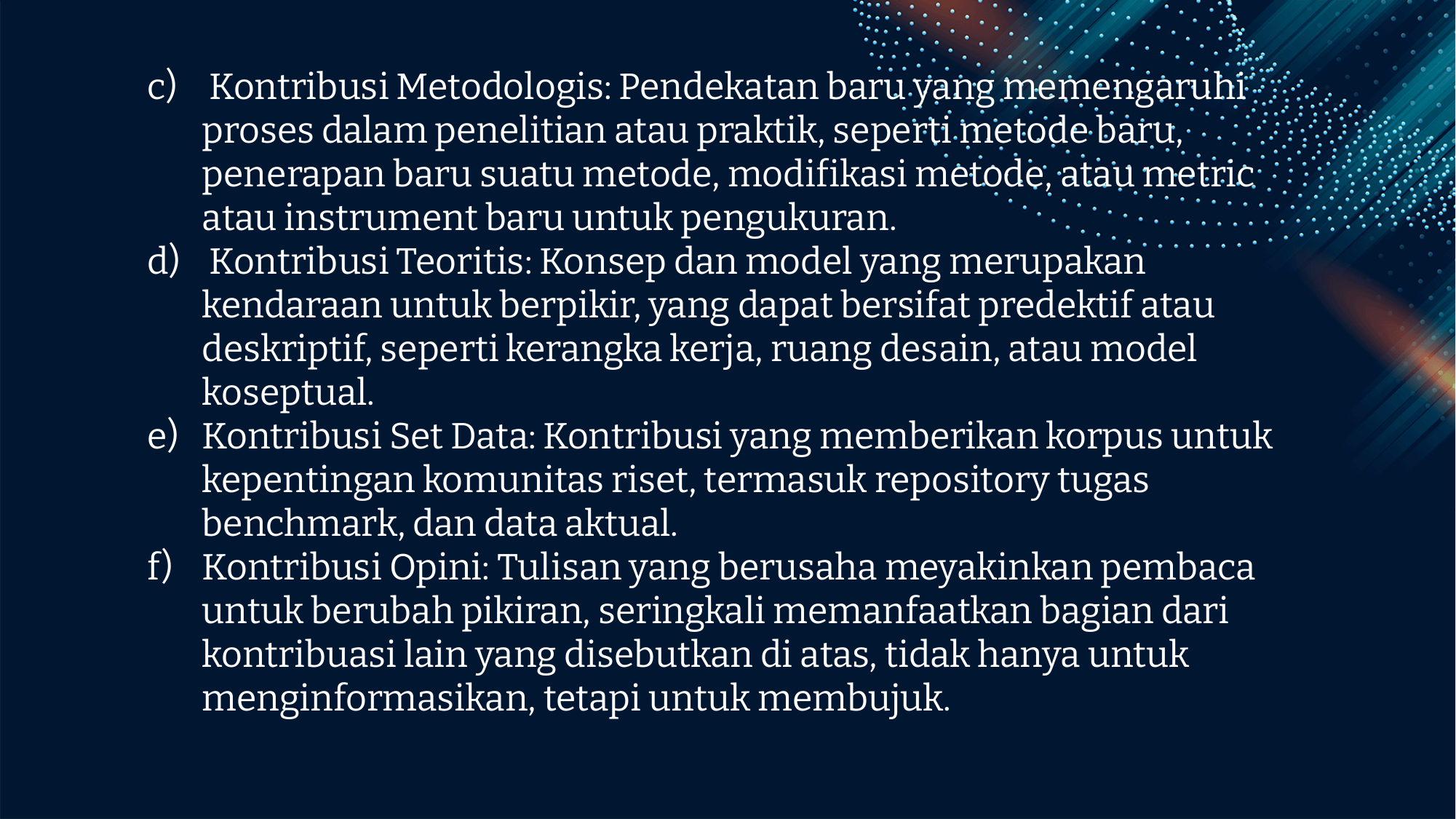

Kontribusi Metodologis: Pendekatan baru yang memengaruhi proses dalam penelitian atau praktik, seperti metode baru, penerapan baru suatu metode, modifikasi metode, atau metric atau instrument baru untuk pengukuran.
 Kontribusi Teoritis: Konsep dan model yang merupakan kendaraan untuk berpikir, yang dapat bersifat predektif atau deskriptif, seperti kerangka kerja, ruang desain, atau model koseptual.
Kontribusi Set Data: Kontribusi yang memberikan korpus untuk kepentingan komunitas riset, termasuk repository tugas benchmark, dan data aktual.
Kontribusi Opini: Tulisan yang berusaha meyakinkan pembaca untuk berubah pikiran, seringkali memanfaatkan bagian dari kontribuasi lain yang disebutkan di atas, tidak hanya untuk menginformasikan, tetapi untuk membujuk.